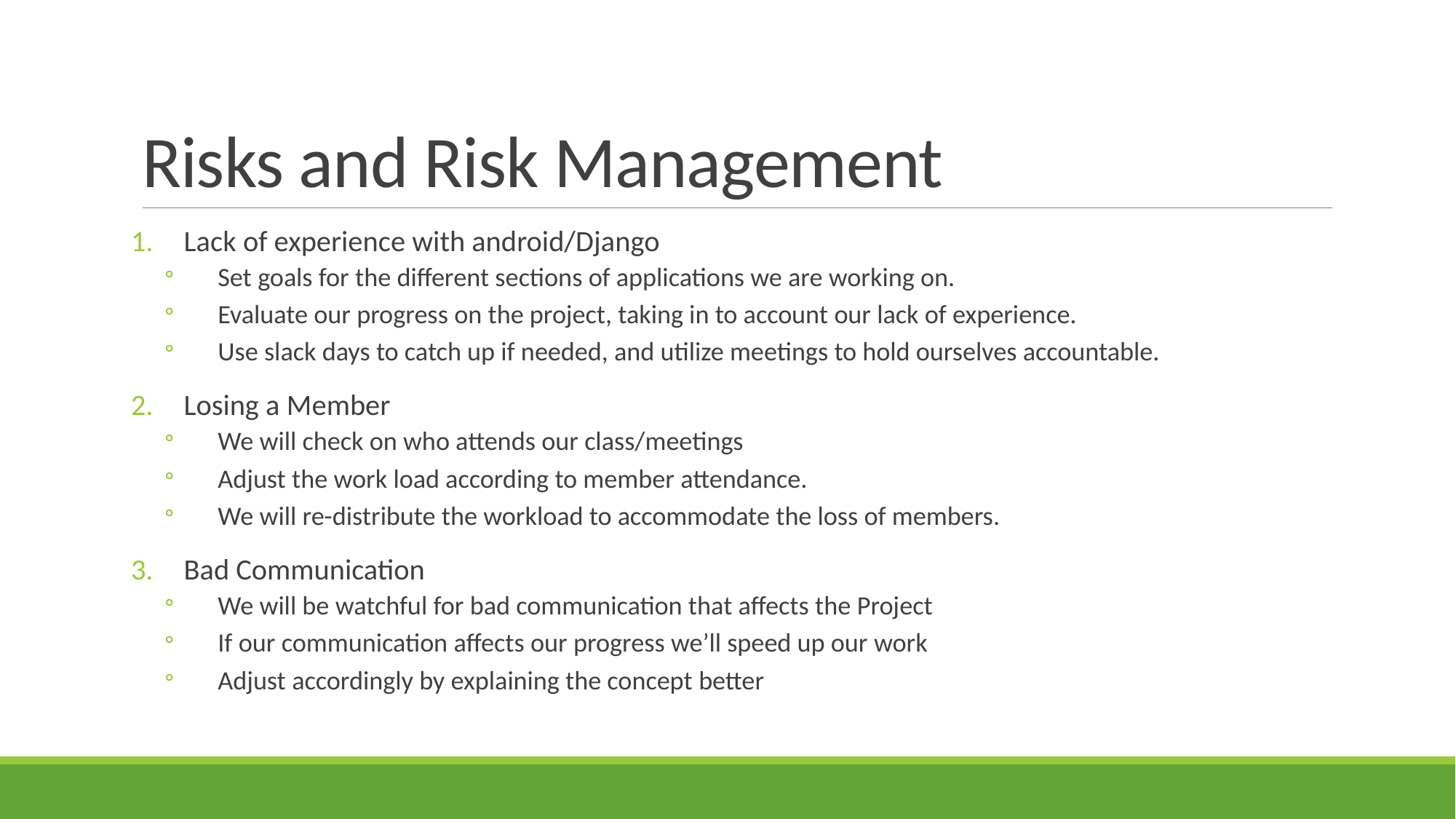

# Risks and Risk Management
Lack of experience with android/Django
Set goals for the different sections of applications we are working on.
Evaluate our progress on the project, taking in to account our lack of experience.
Use slack days to catch up if needed, and utilize meetings to hold ourselves accountable.
Losing a Member
We will check on who attends our class/meetings
Adjust the work load according to member attendance.
We will re-distribute the workload to accommodate the loss of members.
Bad Communication
We will be watchful for bad communication that affects the Project
If our communication affects our progress we’ll speed up our work
Adjust accordingly by explaining the concept better